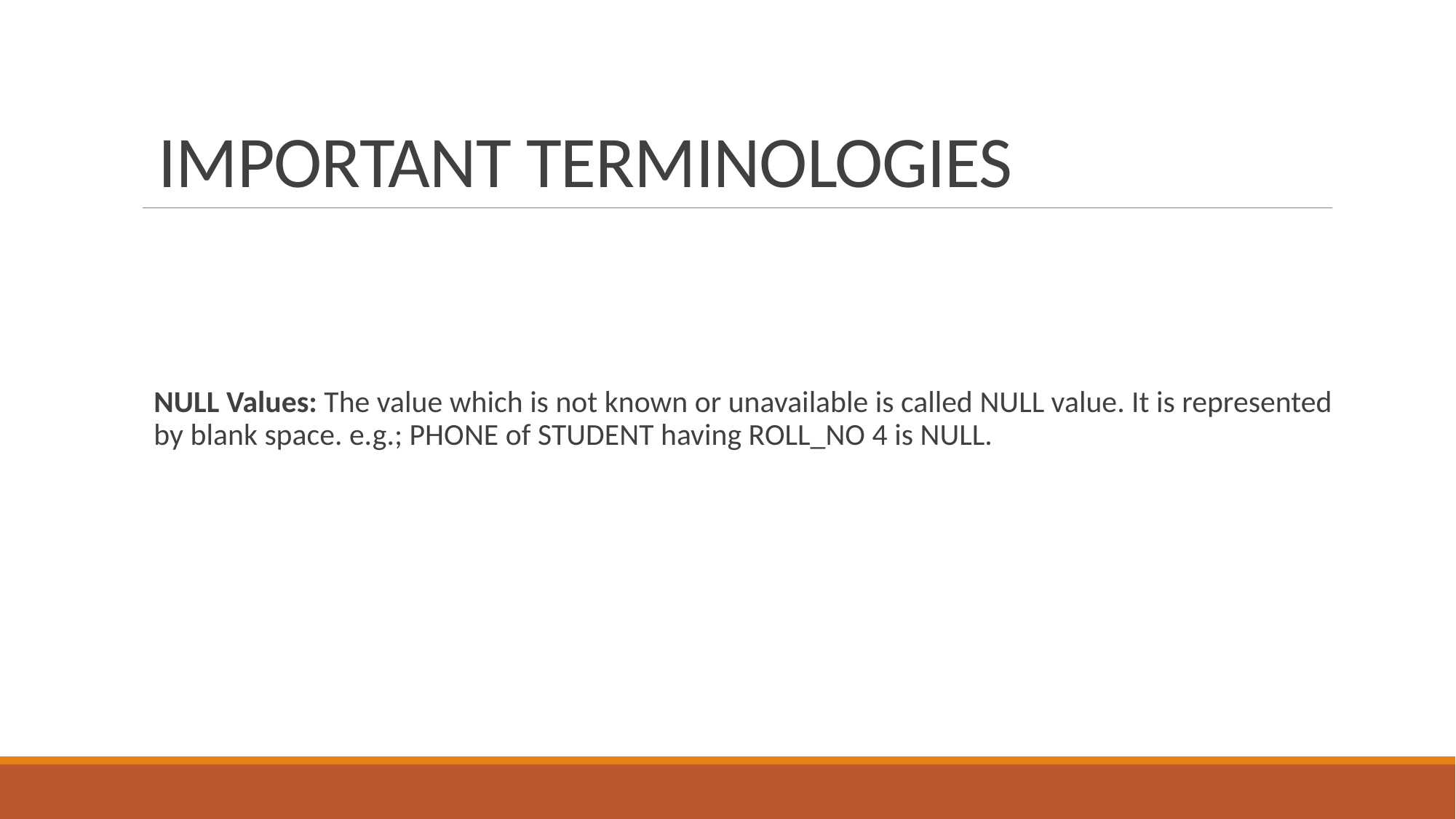

# IMPORTANT TERMINOLOGIES
NULL Values: The value which is not known or unavailable is called NULL value. It is represented by blank space. e.g.; PHONE of STUDENT having ROLL_NO 4 is NULL.